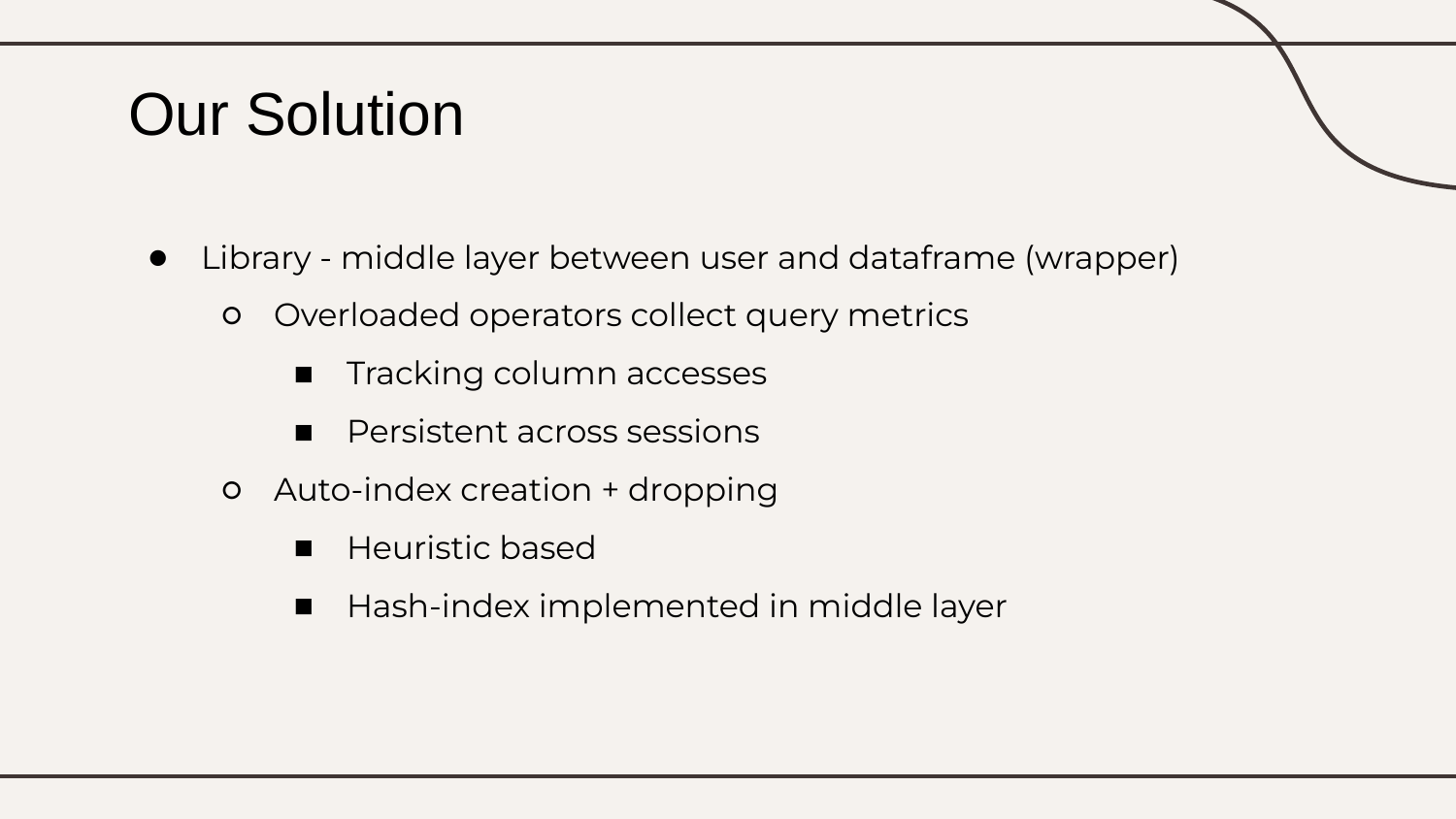

# Our Solution
Library - middle layer between user and dataframe (wrapper)
Overloaded operators collect query metrics
Tracking column accesses
Persistent across sessions
Auto-index creation + dropping
Heuristic based
Hash-index implemented in middle layer